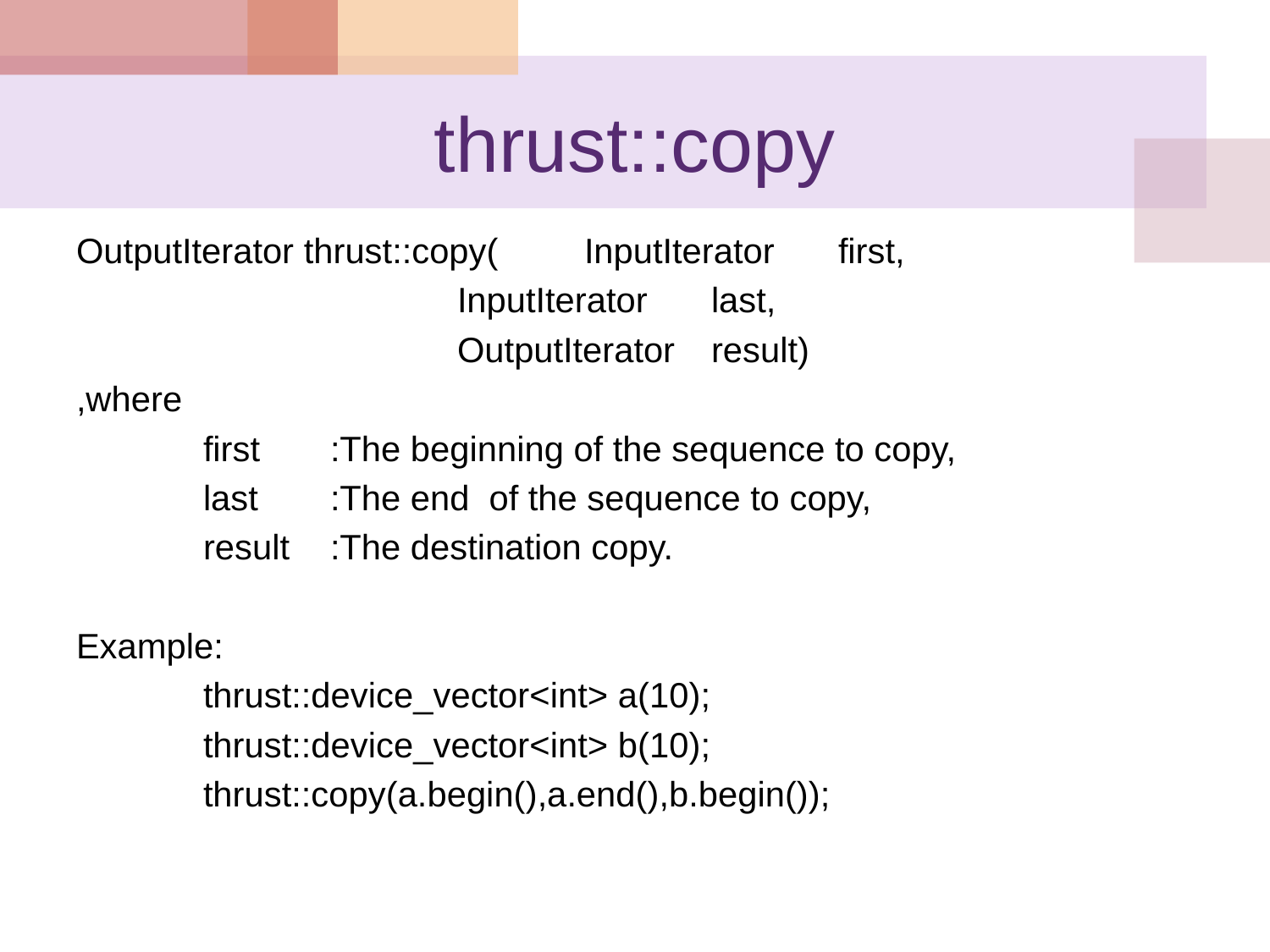

# thrust::copy
OutputIterator thrust::copy(	InputIterator	first,
			InputIterator	last,
			OutputIterator	result)
,where
	first	:The beginning of the sequence to copy,
	last	:The end  of the sequence to copy,
	result	:The destination copy.

Example:
	thrust::device_vector<int> a(10);
	thrust::device_vector<int> b(10);
	thrust::copy(a.begin(),a.end(),b.begin());